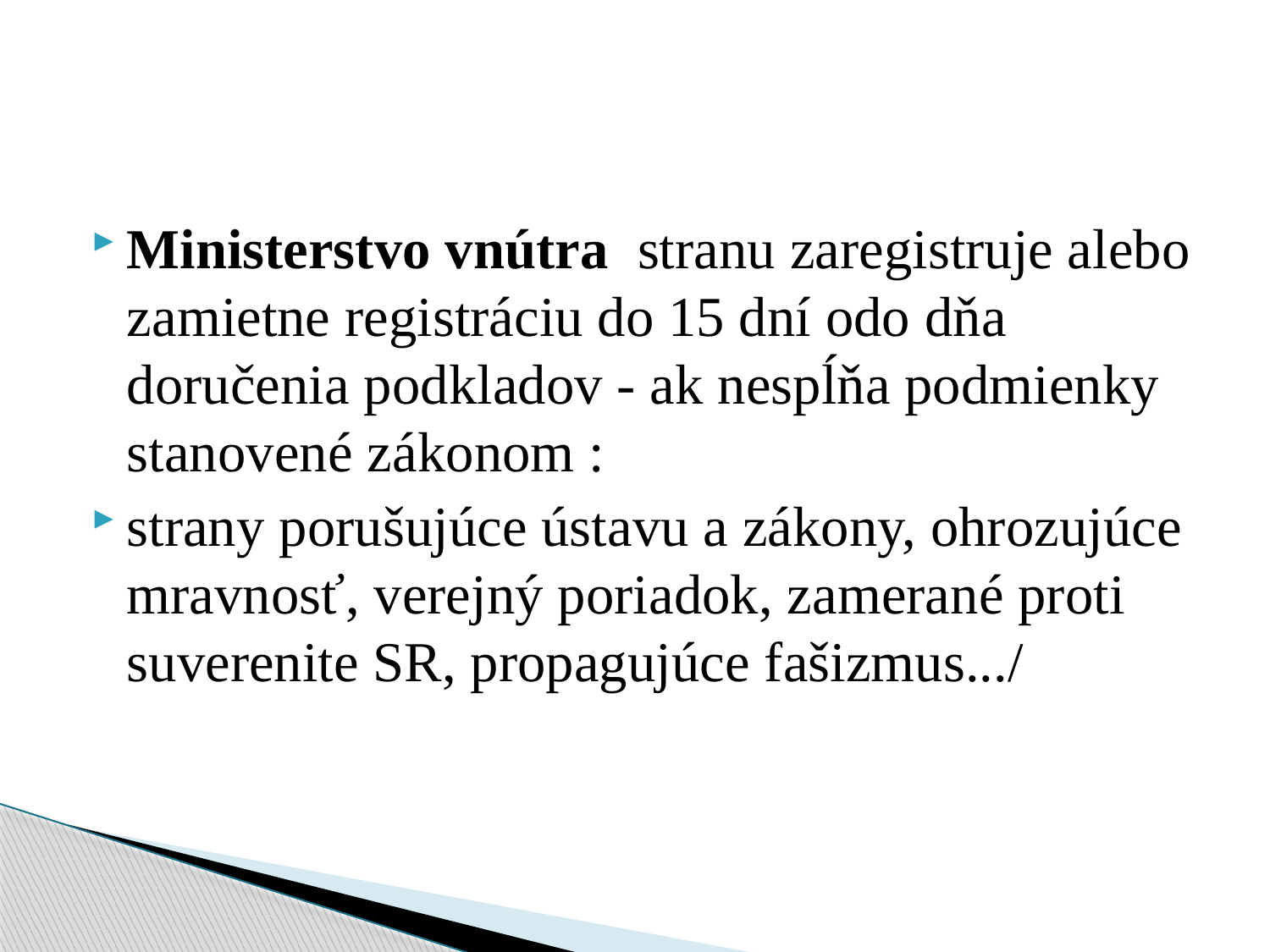

#
Ministerstvo vnútra  stranu zaregistruje alebo zamietne registráciu do 15 dní odo dňa doručenia podkladov - ak nespĺňa podmienky stanovené zákonom :
strany porušujúce ústavu a zákony, ohrozujúce mravnosť, verejný poriadok, zamerané proti suverenite SR, propagujúce fašizmus.../